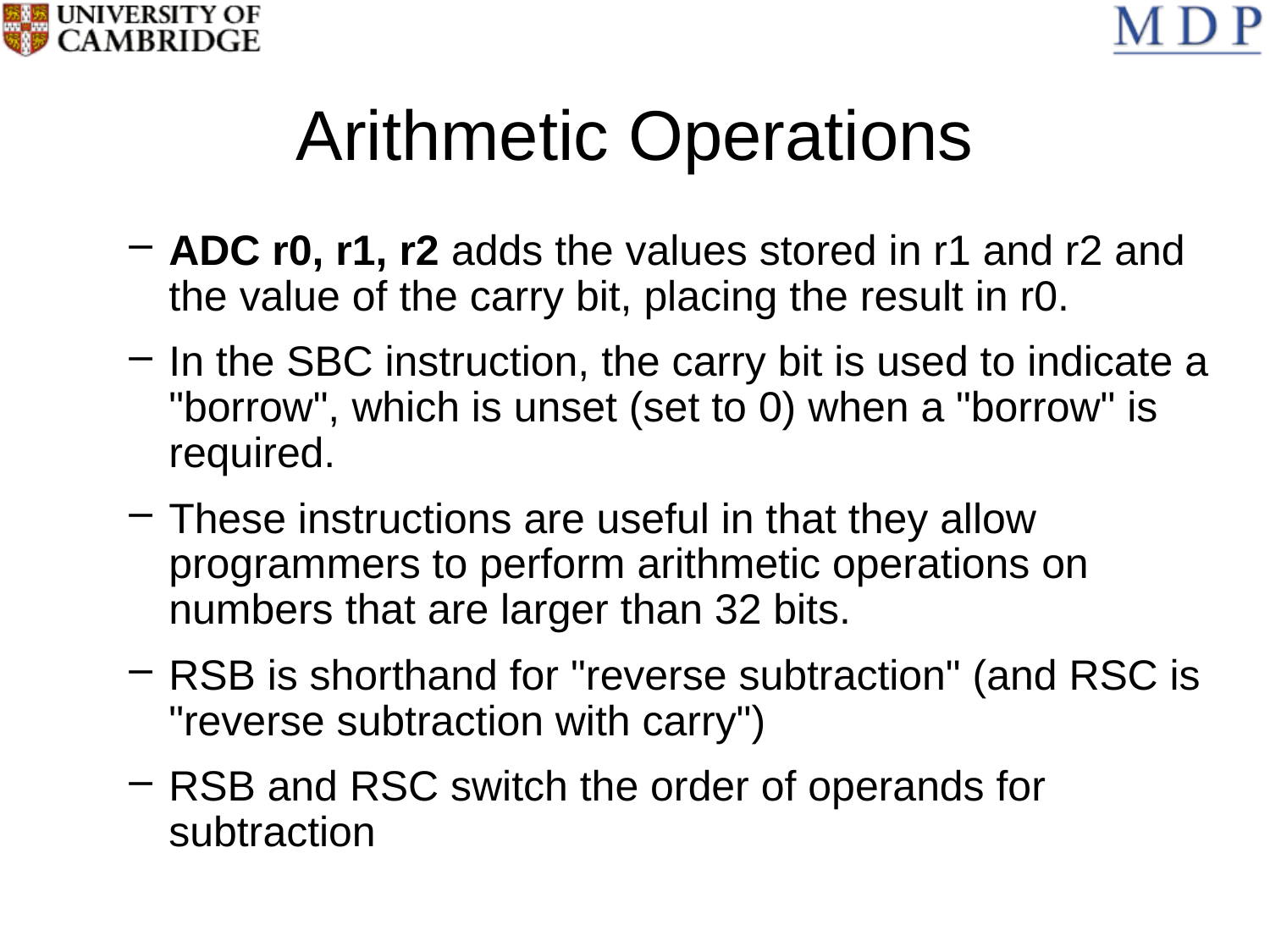

# Arithmetic Operations
ADC r0, r1, r2 adds the values stored in r1 and r2 and the value of the carry bit, placing the result in r0.
In the SBC instruction, the carry bit is used to indicate a "borrow", which is unset (set to 0) when a "borrow" is required.
These instructions are useful in that they allow programmers to perform arithmetic operations on numbers that are larger than 32 bits.
RSB is shorthand for "reverse subtraction" (and RSC is "reverse subtraction with carry")
RSB and RSC switch the order of operands for subtraction